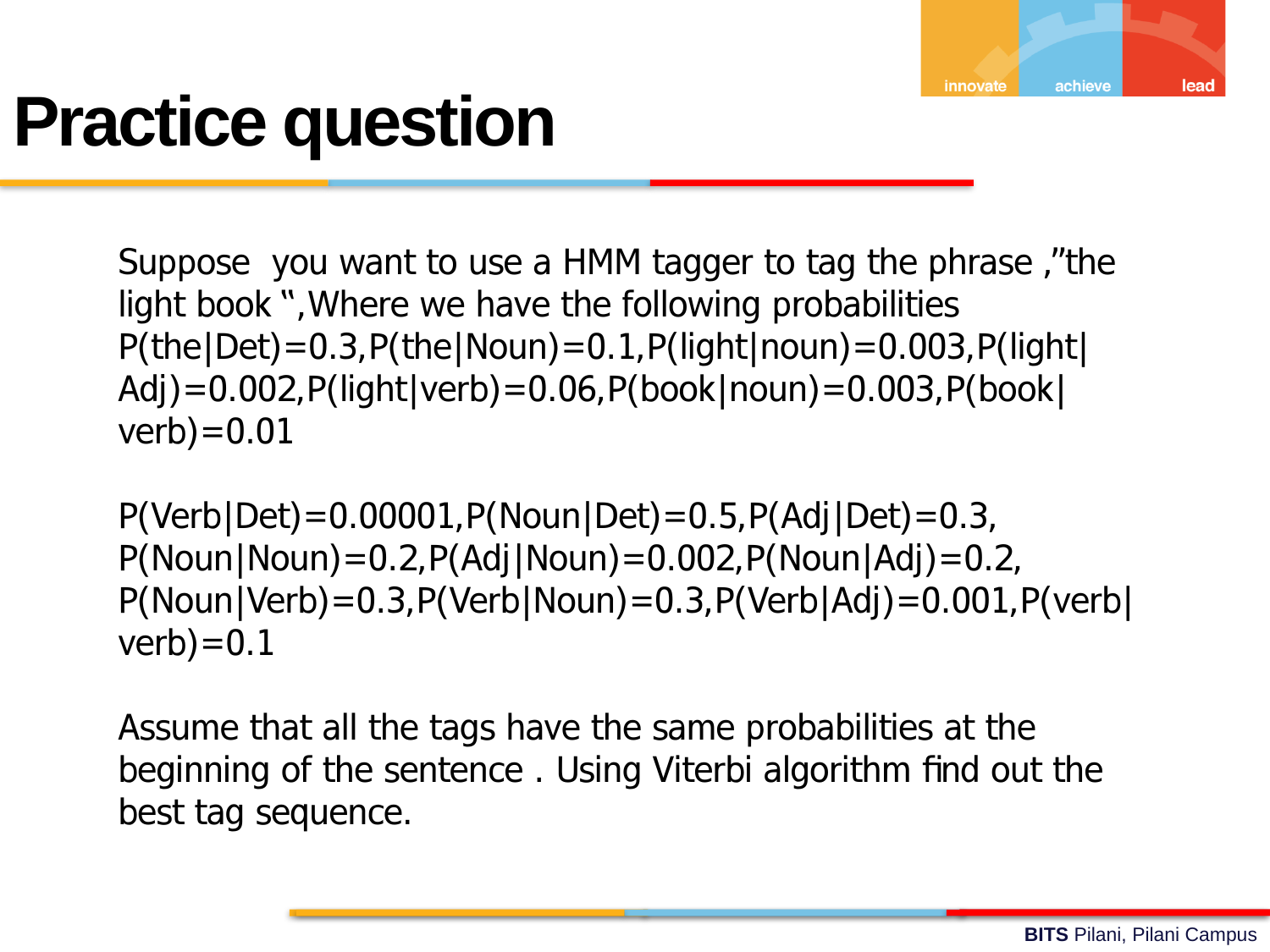

Practice question

Suppose  you want to use a HMM tagger to tag the phrase ,”the light book “,Where we have the following probabilities
P(the|Det)=0.3,P(the|Noun)=0.1,P(light|noun)=0.003,P(light|Adj)=0.002,P(light|verb)=0.06,P(book|noun)=0.003,P(book|verb)=0.01

P(Verb|Det)=0.00001,P(Noun|Det)=0.5,P(Adj|Det)=0.3,
P(Noun|Noun)=0.2,P(Adj|Noun)=0.002,P(Noun|Adj)=0.2,
P(Noun|Verb)=0.3,P(Verb|Noun)=0.3,P(Verb|Adj)=0.001,P(verb|verb)=0.1

Assume that all the tags have the same probabilities at the beginning of the sentence . Using Viterbi algorithm find out the best tag sequence.